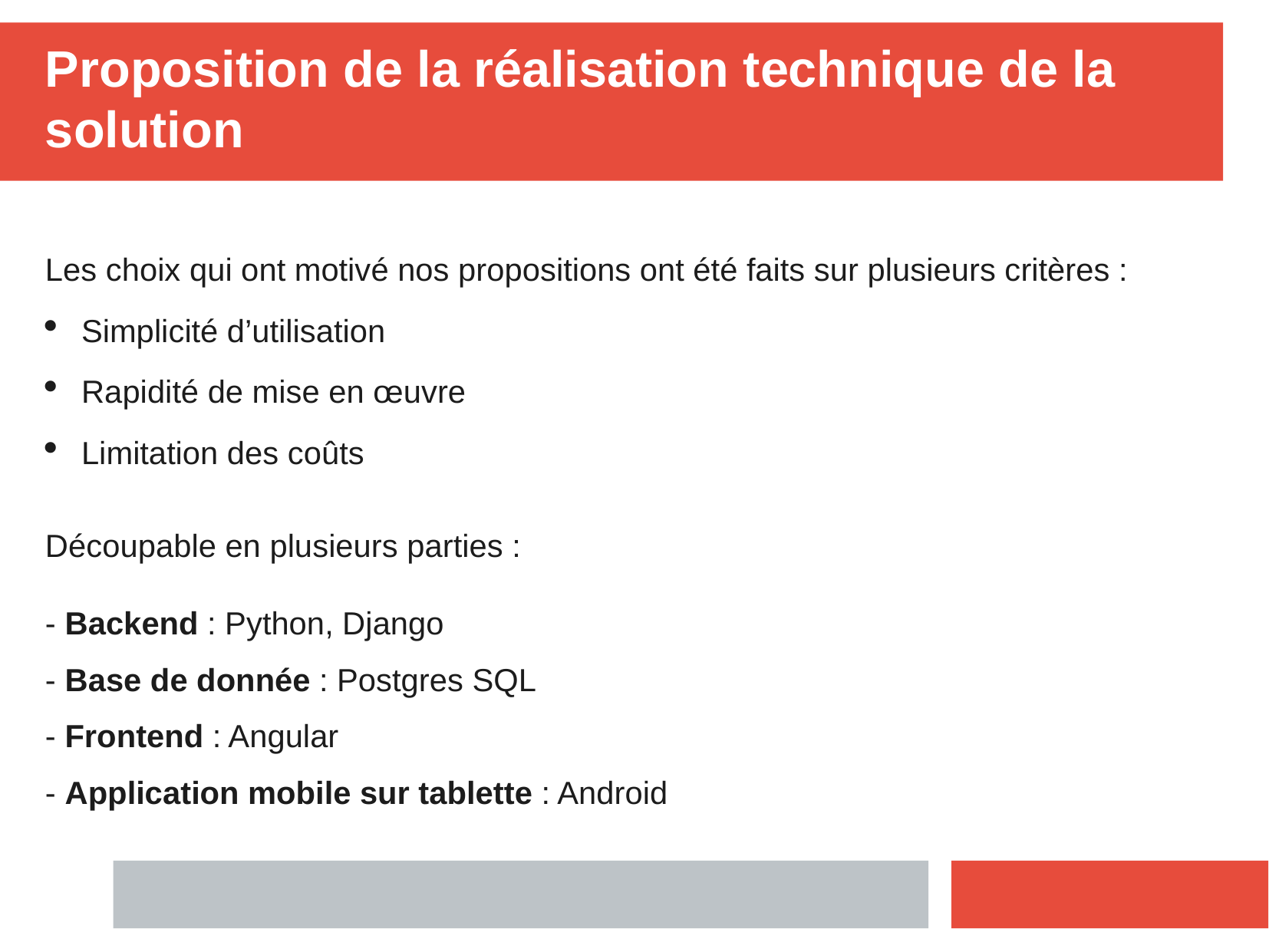

Proposition de la réalisation technique de la solution
Les choix qui ont motivé nos propositions ont été faits sur plusieurs critères :
 Simplicité d’utilisation
 Rapidité de mise en œuvre
 Limitation des coûts
Découpable en plusieurs parties :
- Backend : Python, Django
- Base de donnée : Postgres SQL
- Frontend : Angular
- Application mobile sur tablette : Android